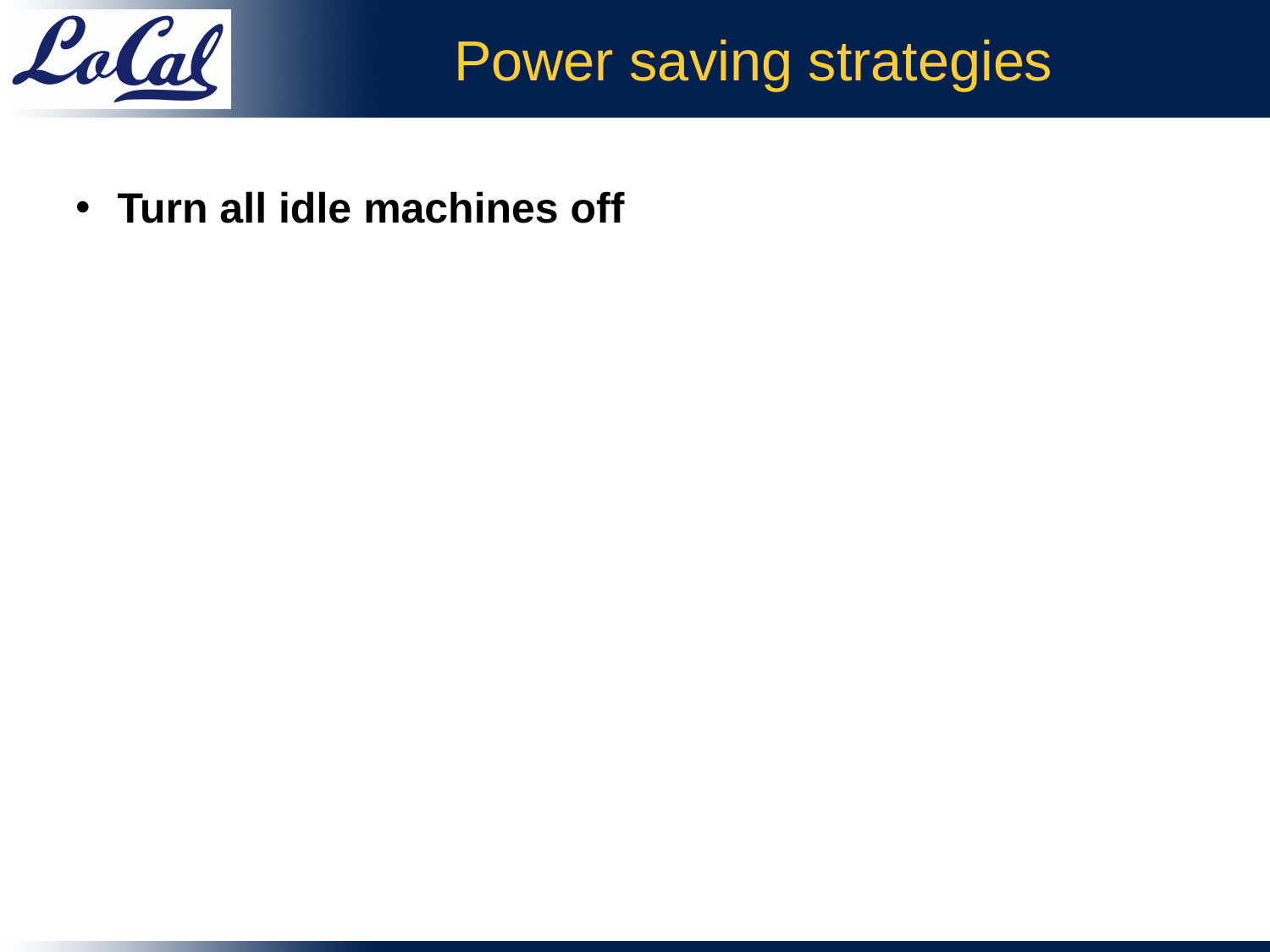

# Power saving strategies
 Turn all idle machines off